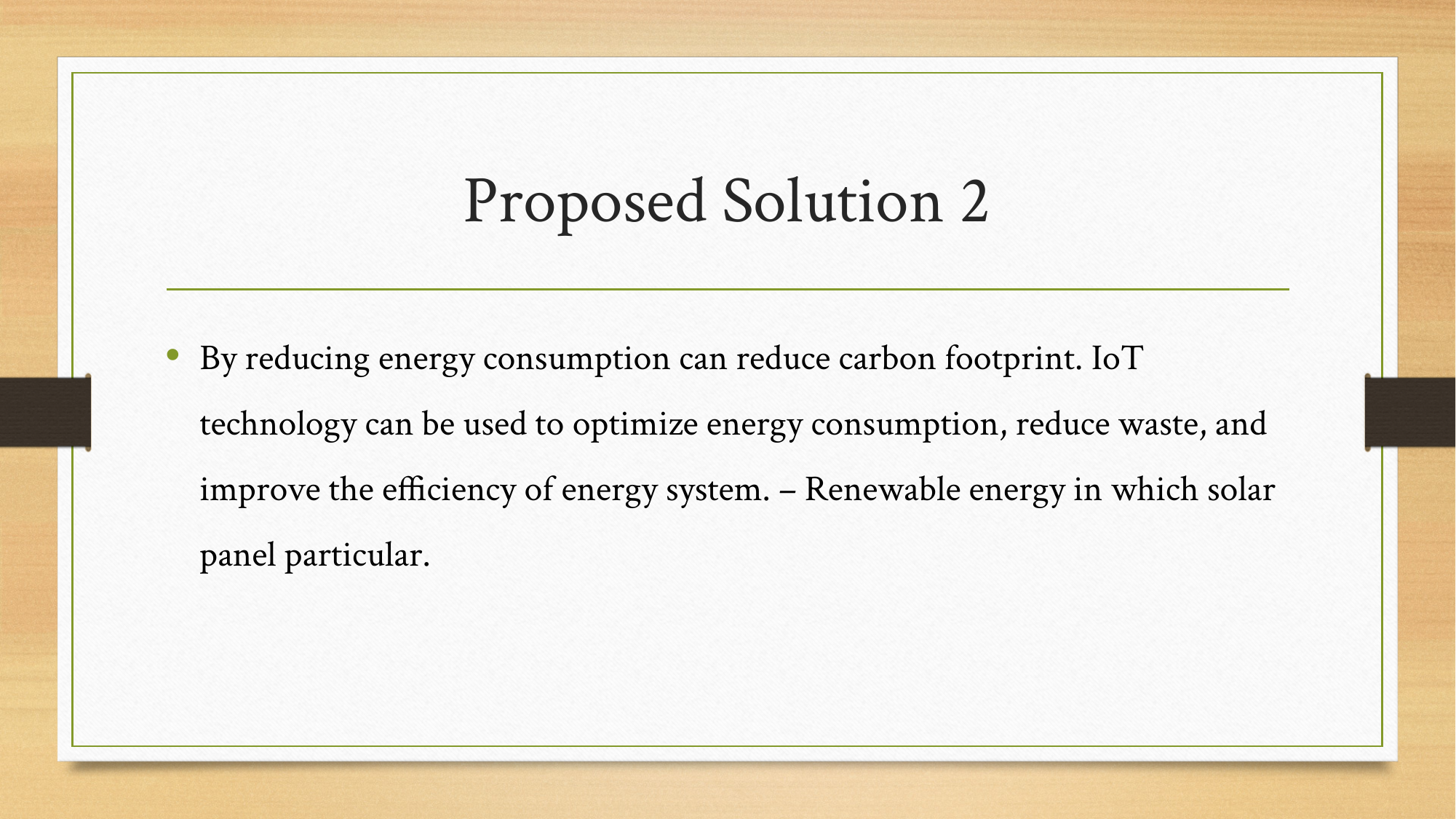

# Proposed Solution 2
By reducing energy consumption can reduce carbon footprint. IoT technology can be used to optimize energy consumption, reduce waste, and improve the efficiency of energy system. – Renewable energy in which solar panel particular.